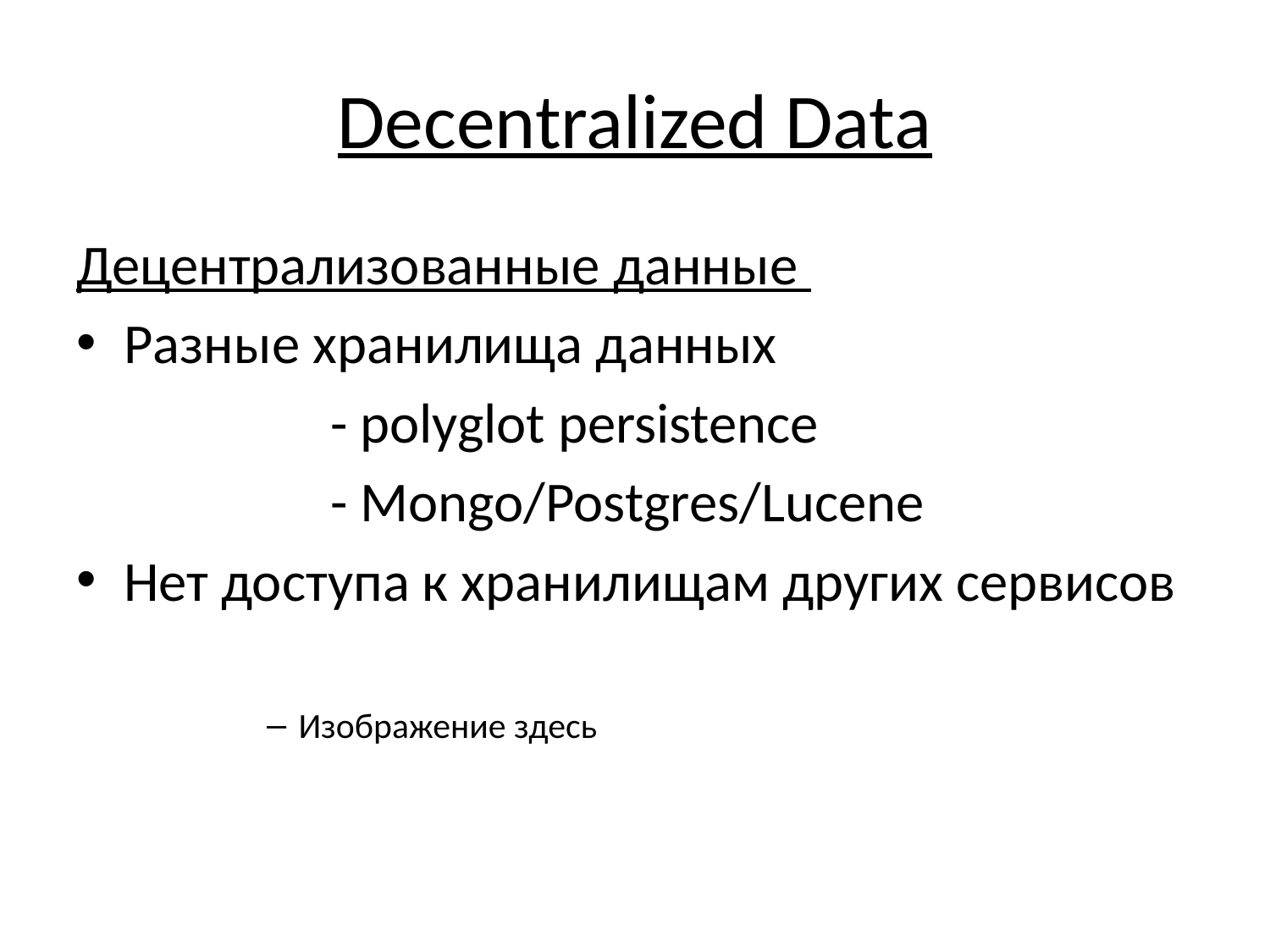

# Decentralized Data
Децентрализованные данные
Разные хранилища данных
		- polyglot persistence
		- Mongo/Postgres/Lucene
Нет доступа к хранилищам других сервисов

Изображение здесь